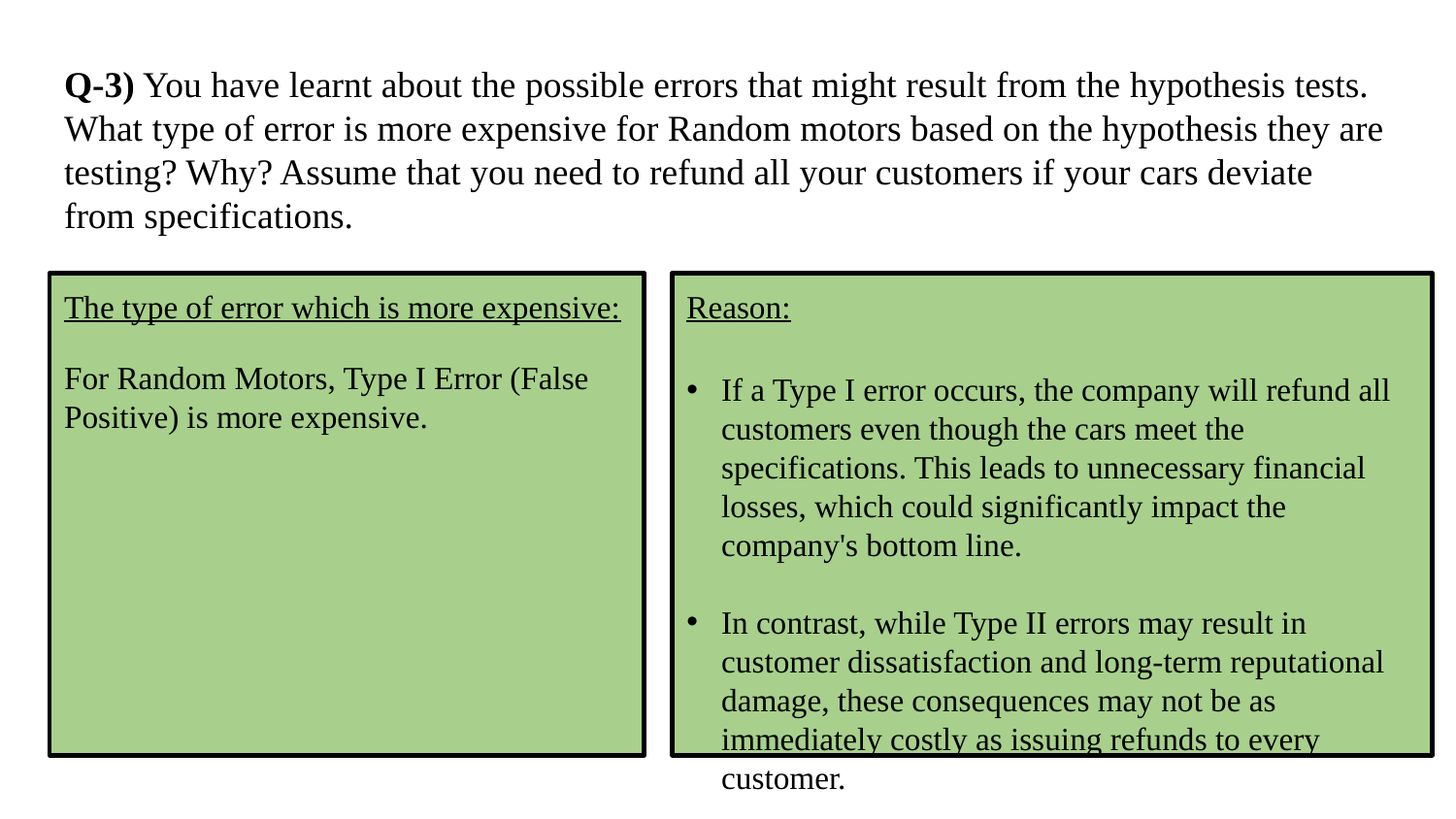

# Q-3) You have learnt about the possible errors that might result from the hypothesis tests. What type of error is more expensive for Random motors based on the hypothesis they are testing? Why? Assume that you need to refund all your customers if your cars deviate from specifications.
The type of error which is more expensive:
For Random Motors, Type I Error (False Positive) is more expensive.

Reason:

If a Type I error occurs, the company will refund all customers even though the cars meet the specifications. This leads to unnecessary financial losses, which could significantly impact the company's bottom line.

In contrast, while Type II errors may result in customer dissatisfaction and long-term reputational damage, these consequences may not be as immediately costly as issuing refunds to every customer.